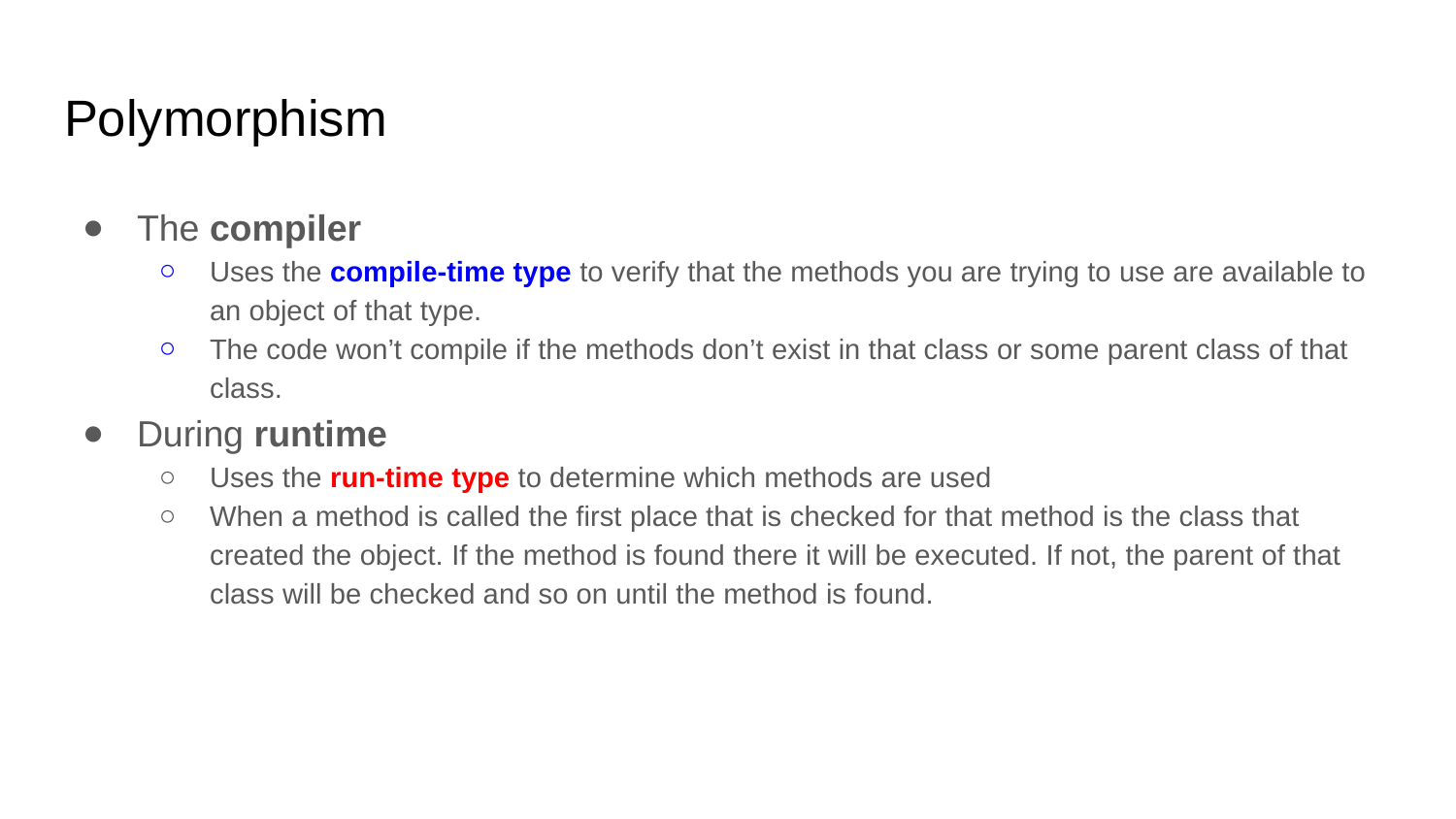

# Polymorphism
The compiler
Uses the compile-time type to verify that the methods you are trying to use are available to an object of that type.
The code won’t compile if the methods don’t exist in that class or some parent class of that class.
During runtime
Uses the run-time type to determine which methods are used
When a method is called the first place that is checked for that method is the class that created the object. If the method is found there it will be executed. If not, the parent of that class will be checked and so on until the method is found.